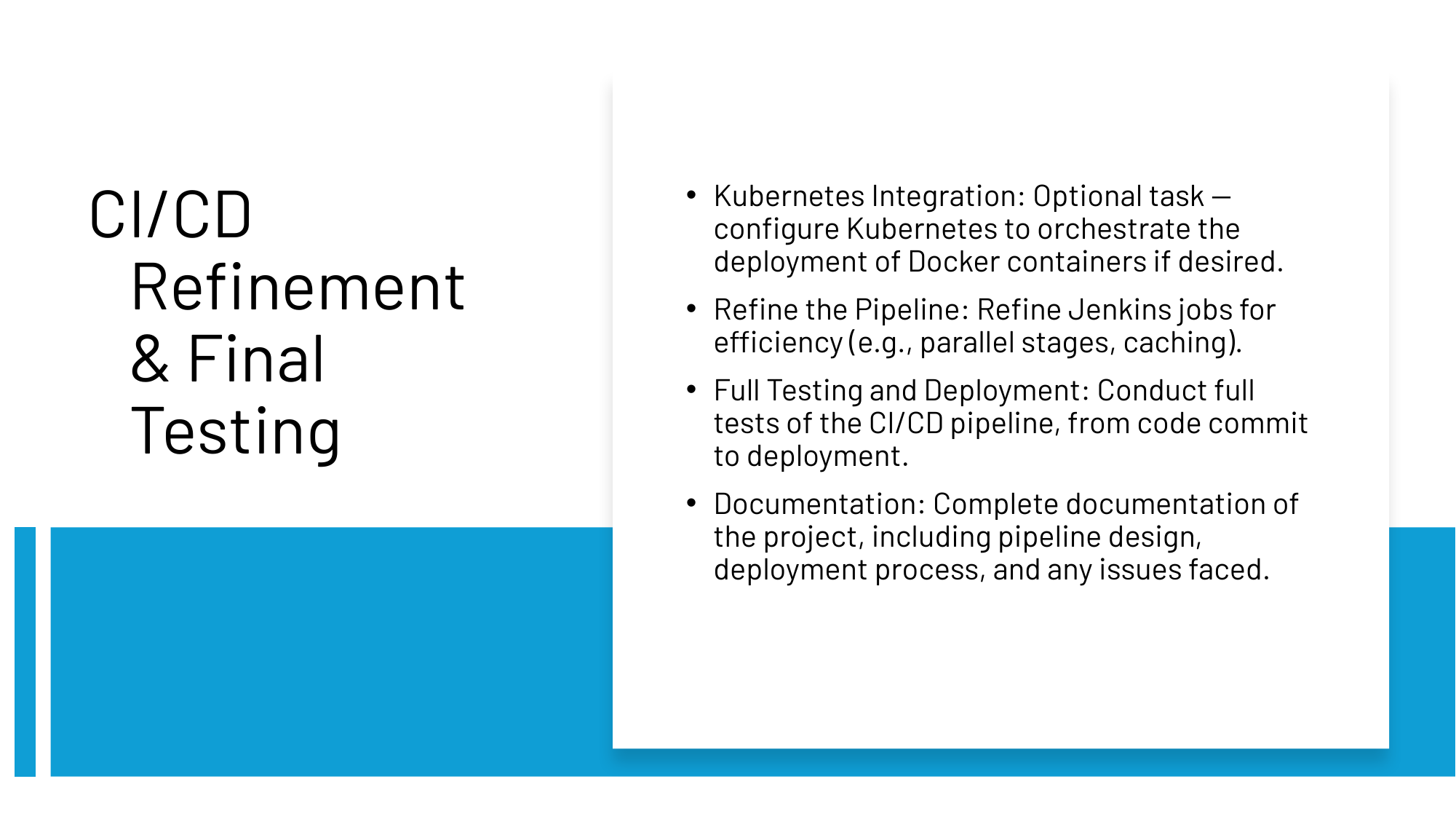

Kubernetes Integration: Optional task — configure Kubernetes to orchestrate the deployment of Docker containers if desired.
Refine the Pipeline: Refine Jenkins jobs for efficiency (e.g., parallel stages, caching).
Full Testing and Deployment: Conduct full tests of the CI/CD pipeline, from code commit to deployment.
Documentation: Complete documentation of the project, including pipeline design, deployment process, and any issues faced.

# CI/CD Refinement & Final Testing